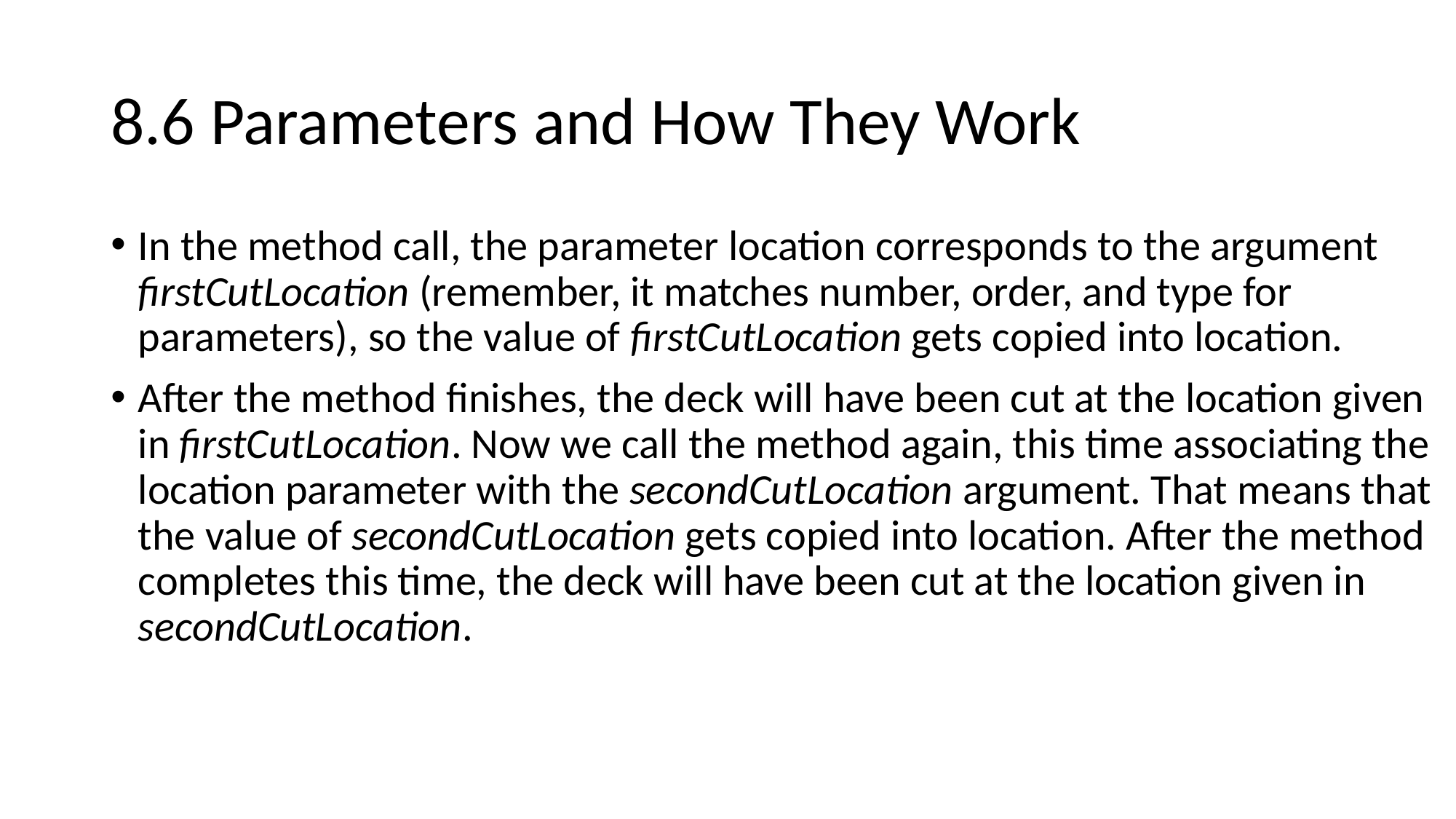

# 8.6 Parameters and How They Work
In the method call, the parameter location corresponds to the argument firstCutLocation (remember, it matches number, order, and type for parameters), so the value of firstCutLocation gets copied into location.
After the method finishes, the deck will have been cut at the location given in firstCutLocation. Now we call the method again, this time associating the location parameter with the secondCutLocation argument. That means that the value of secondCutLocation gets copied into location. After the method completes this time, the deck will have been cut at the location given in secondCutLocation.